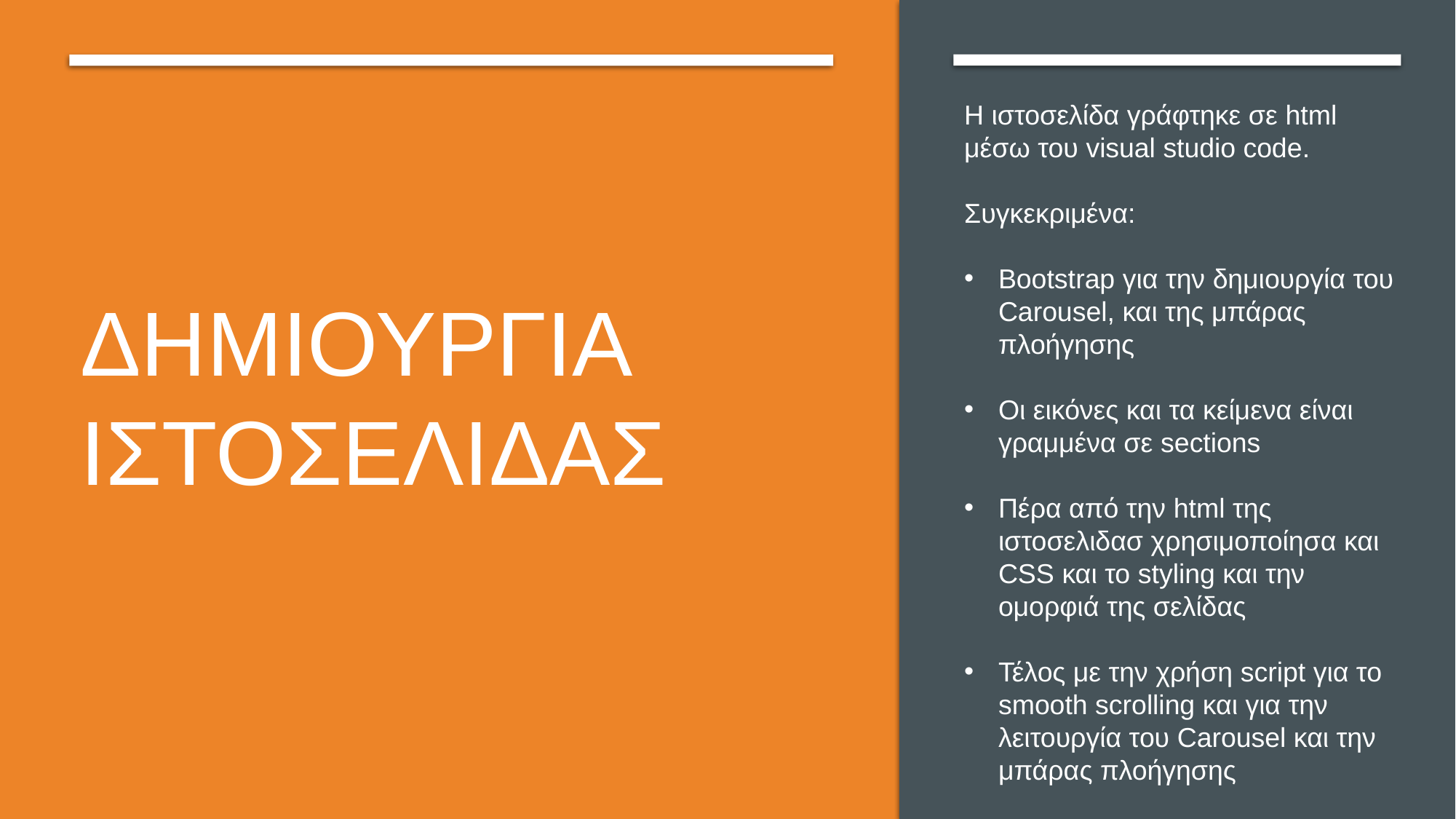

Η ιστοσελίδα γράφτηκε σε html μέσω του visual studio code.

Συγκεκριμένα:

Bootstrap για την δημιουργία του Carousel, και της μπάρας πλοήγησης

Οι εικόνες και τα κείμενα είναι γραμμένα σε sections

Πέρα από την html της ιστοσελιδασ χρησιμοποίησα και CSS και το styling και την ομορφιά της σελίδας

Τέλος με την χρήση script για το smooth scrolling και για την λειτουργία του Carousel και την μπάρας πλοήγησης

# Δημιουργια ιστοσελιδασ